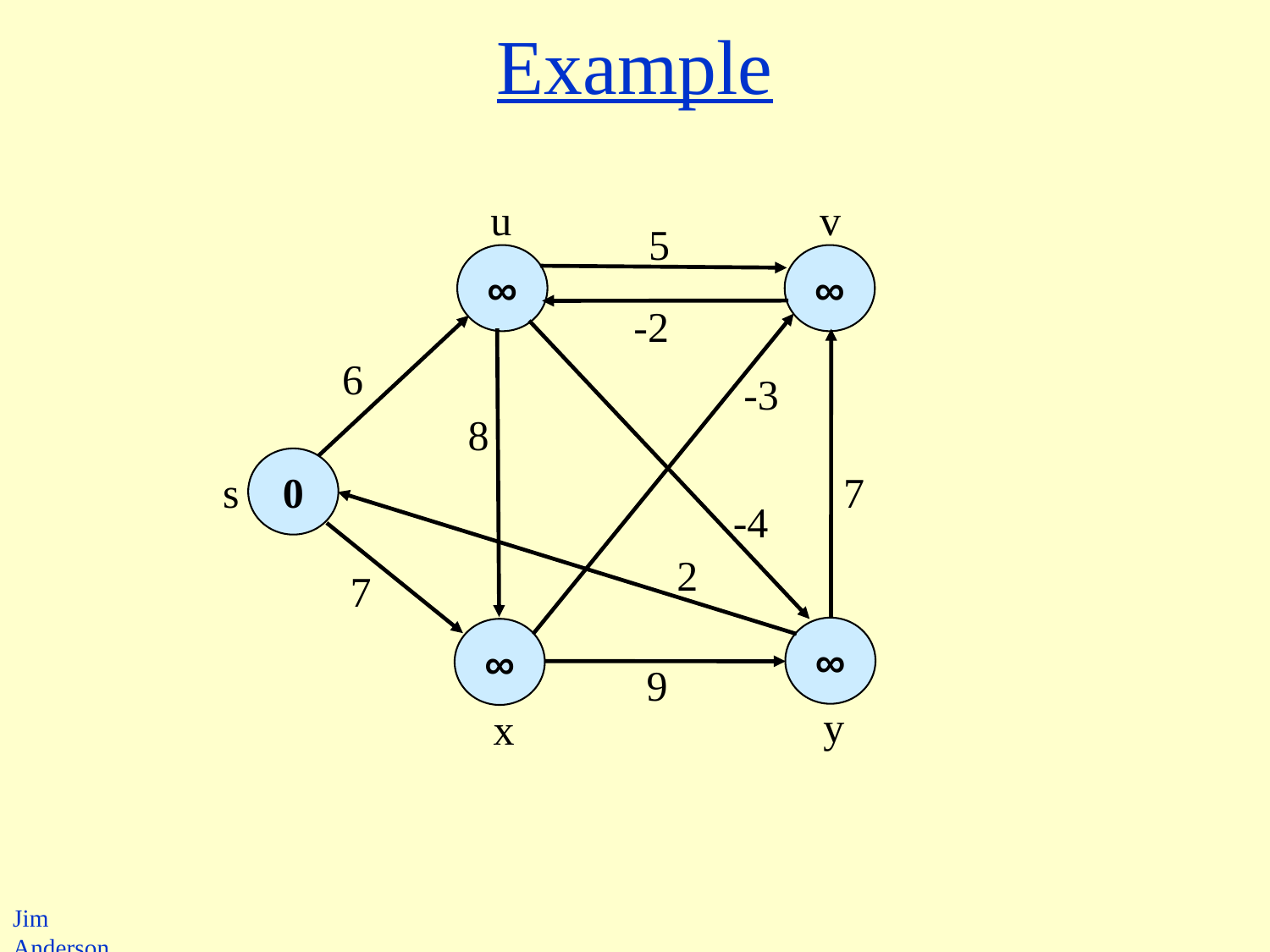

Example
u
v
5
∞
∞
-2
6
-3
8
0
s
7
-4
2
7
∞
∞
9
y
x